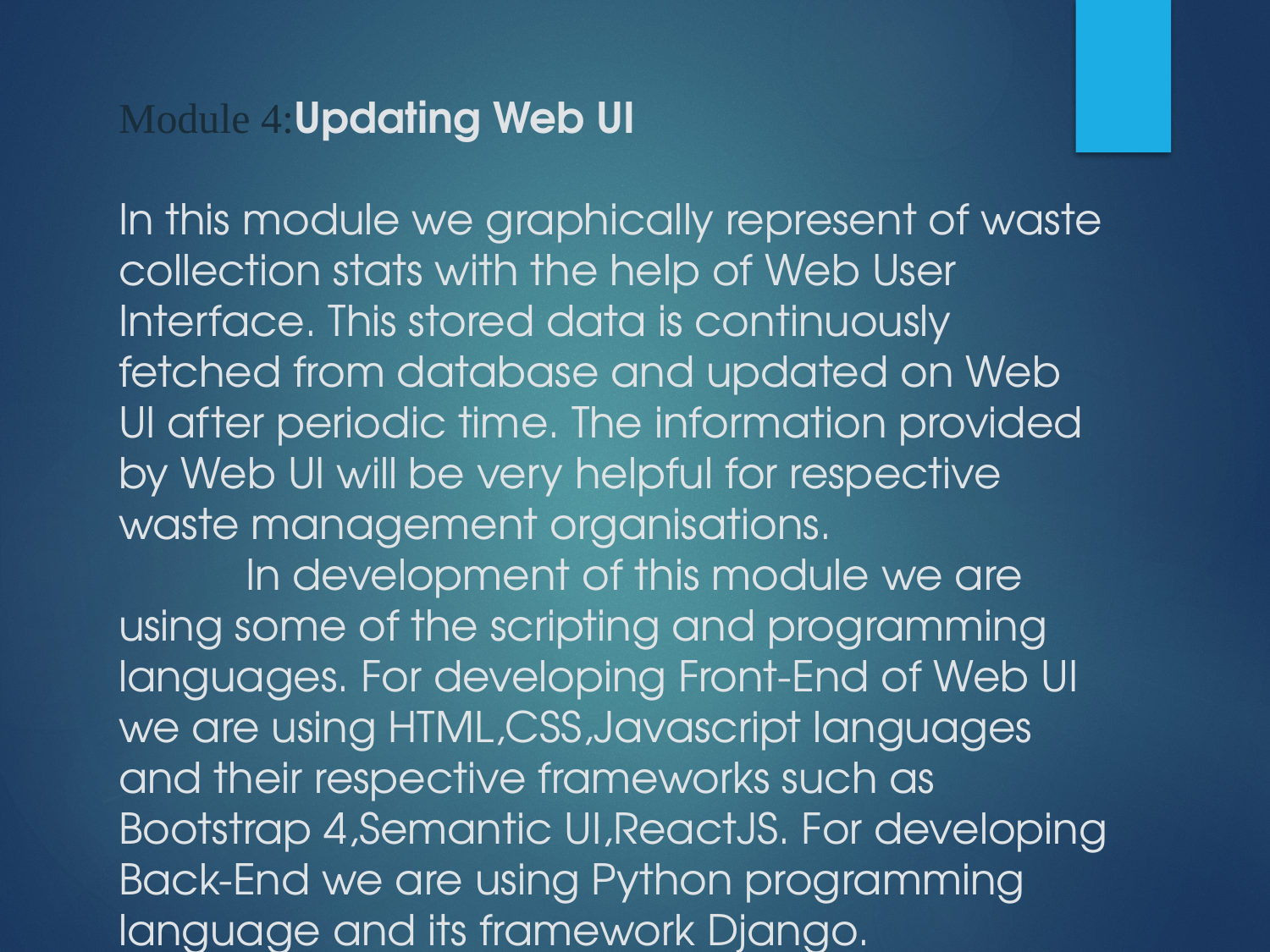

# Module 4:Updating Web UI In this module we graphically represent of waste collection stats with the help of Web User Interface. This stored data is continuously fetched from database and updated on Web UI after periodic time. The information provided by Web UI will be very helpful for respective waste management organisations. In development of this module we are using some of the scripting and programming languages. For developing Front-End of Web UI we are using HTML,CSS,Javascript languages and their respective frameworks such as Bootstrap 4,Semantic UI,ReactJS. For developing Back-End we are using Python programming language and its framework Django.